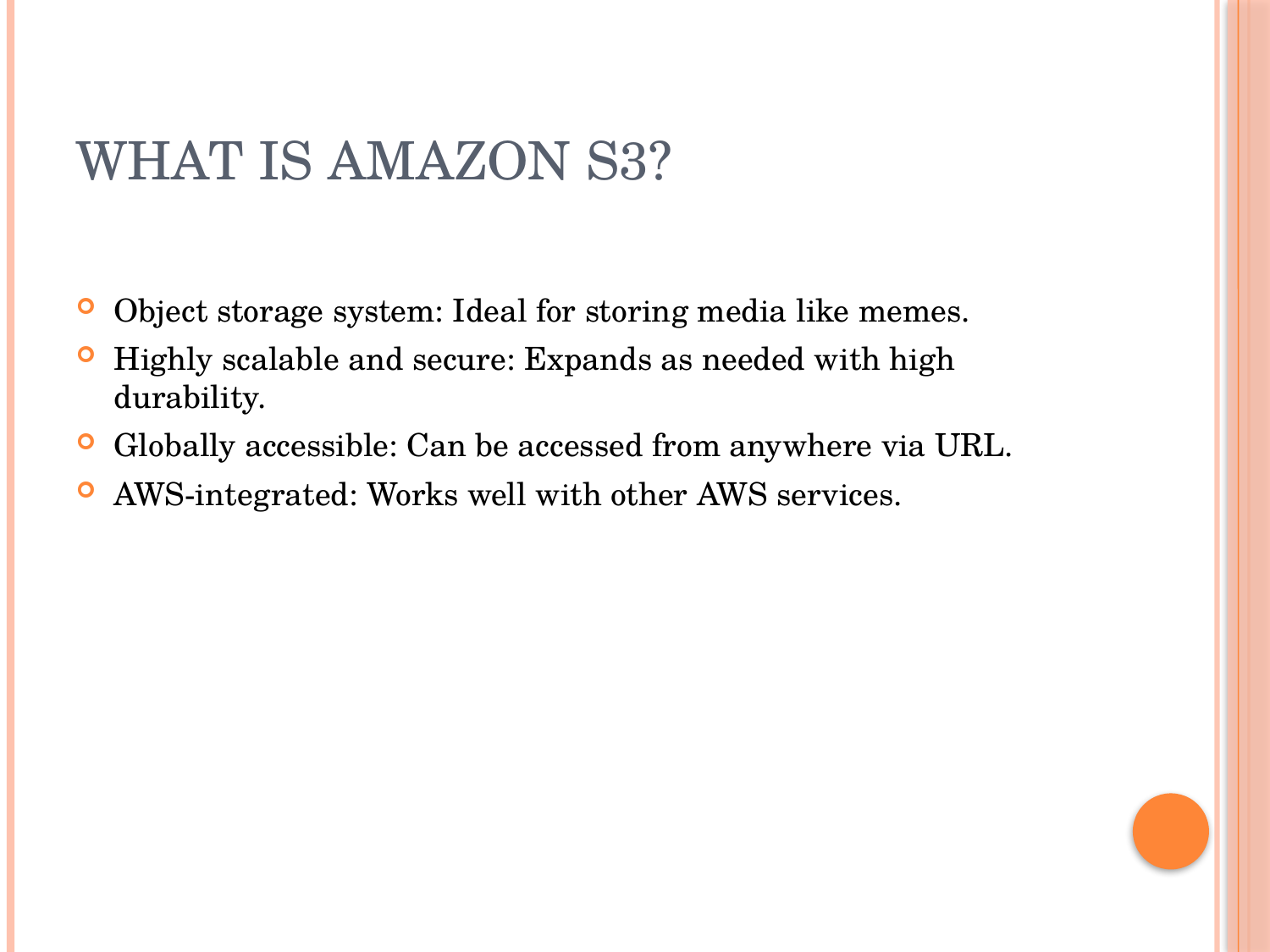

# What is Amazon S3?

Object storage system: Ideal for storing media like memes.
Highly scalable and secure: Expands as needed with high durability.
Globally accessible: Can be accessed from anywhere via URL.
AWS-integrated: Works well with other AWS services.